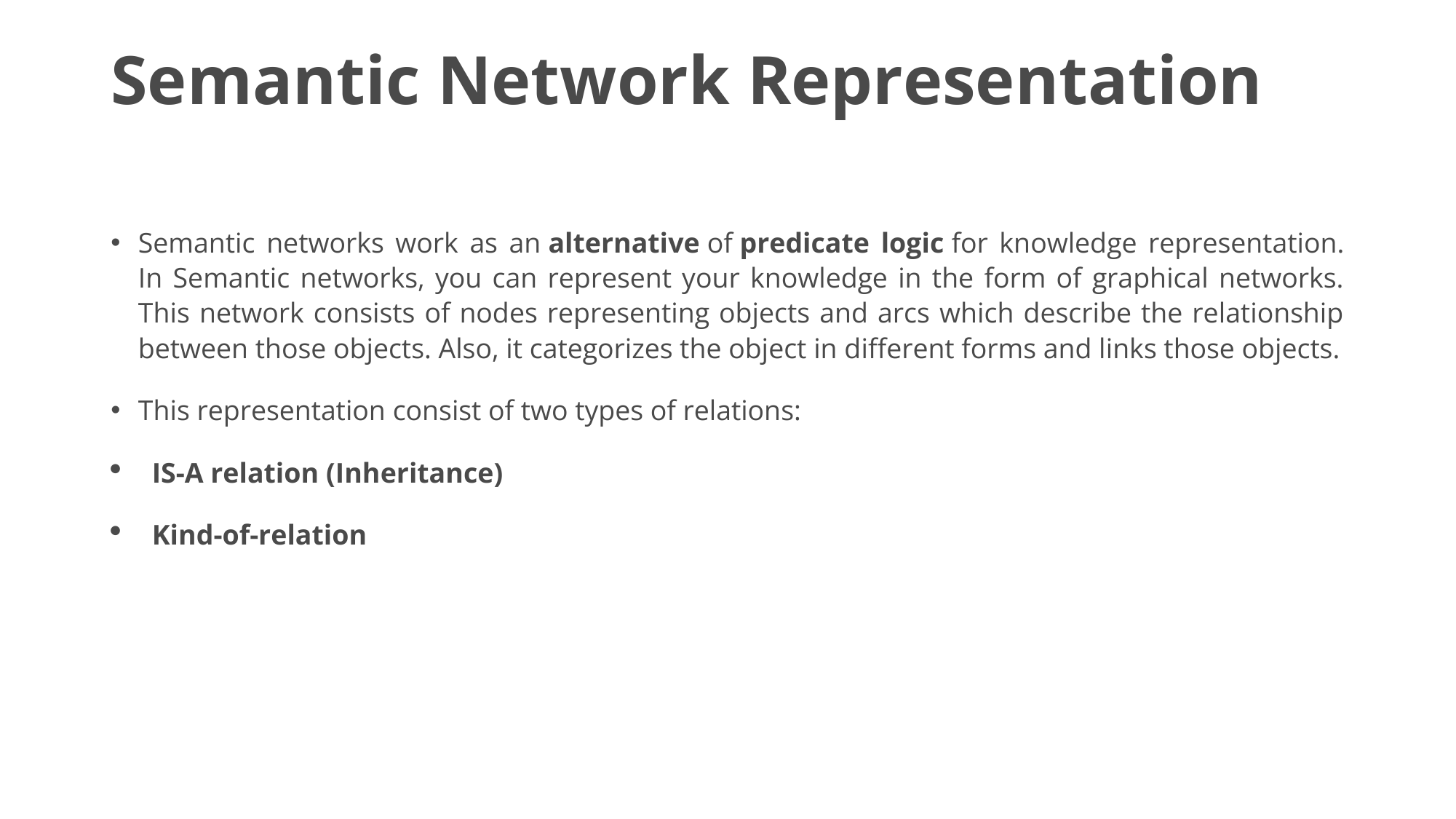

# Semantic Network Representation
Semantic networks work as an alternative of predicate logic for knowledge representation. In Semantic networks, you can represent your knowledge in the form of graphical networks. This network consists of nodes representing objects and arcs which describe the relationship between those objects. Also, it categorizes the object in different forms and links those objects.
This representation consist of two types of relations:
IS-A relation (Inheritance)
Kind-of-relation